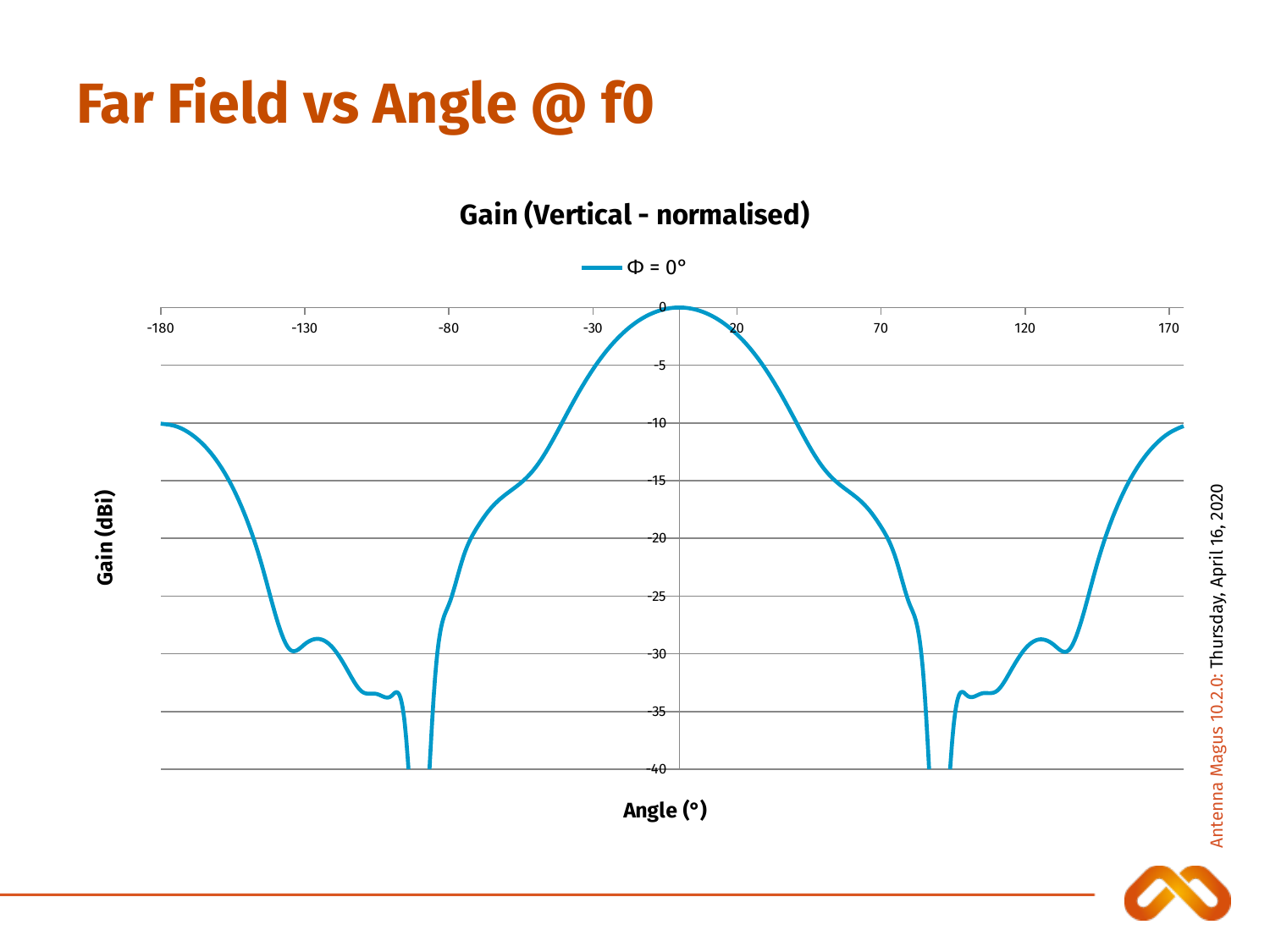

# Far Field vs Angle @ f0

### Chart: Gain (Vertical - normalised)

| Category |  |
|---|---|